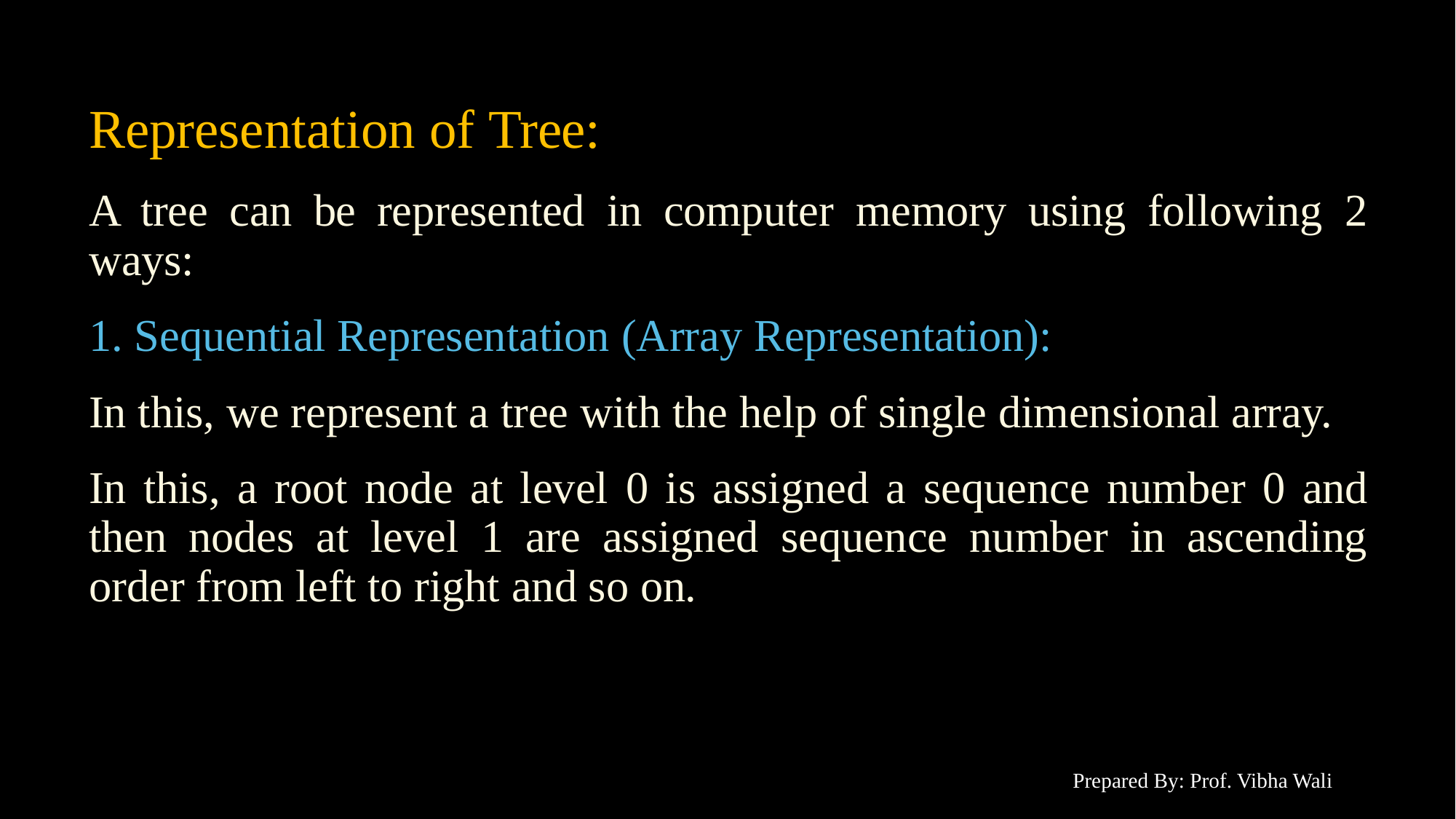

# Representation of Tree:
A	tree	can	be	represented	in	computer	memory	using	following	2 ways:
1. Sequential Representation (Array Representation):
In this, we represent a tree with the help of single dimensional array.
In this, a root node at level 0 is assigned a sequence number 0 and then nodes at level 1 are assigned sequence number in ascending order from left to right and so on.
Prepared By: Prof. Vibha Wali